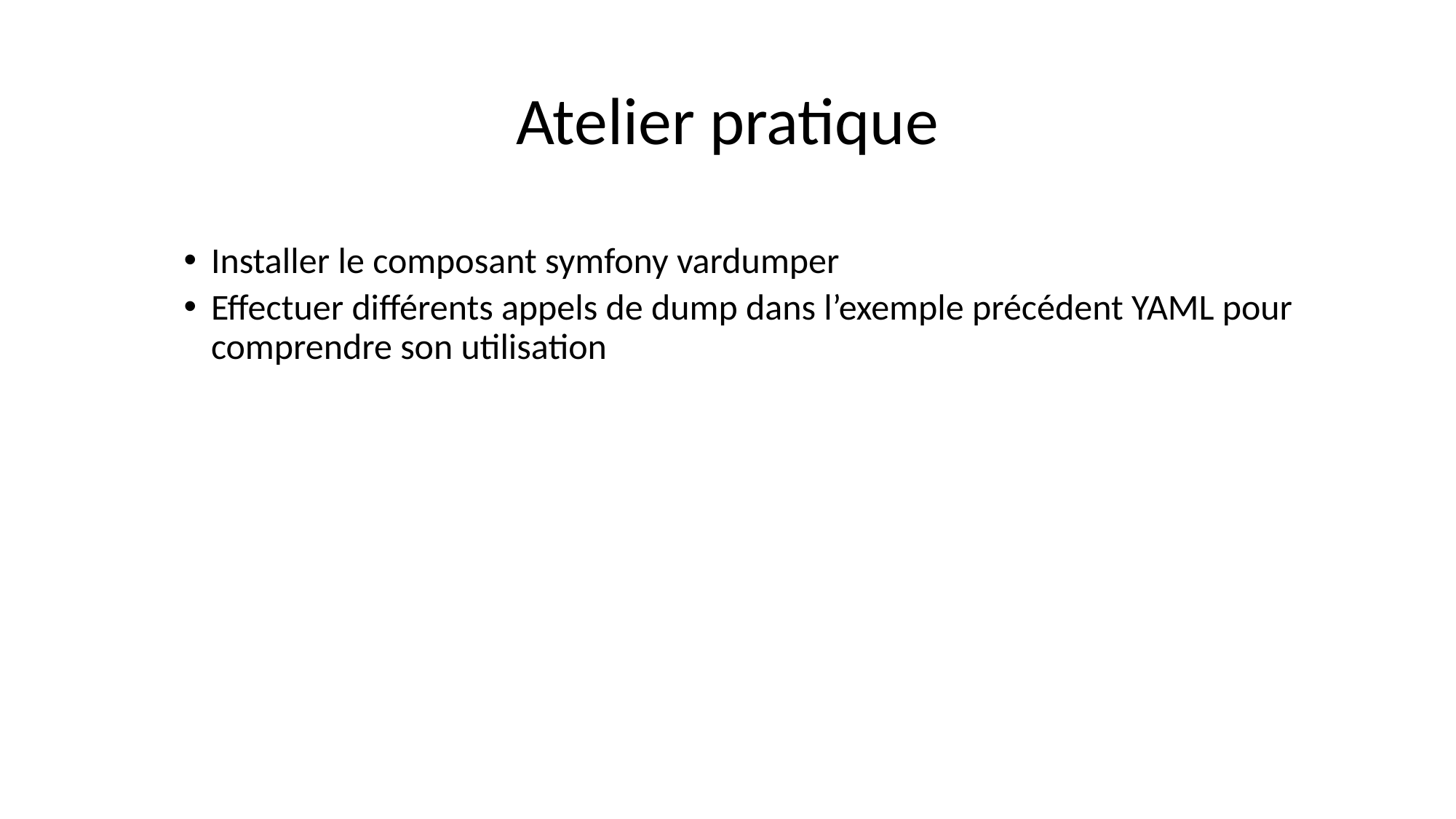

# Atelier pratique
Installer le composant symfony vardumper
Effectuer différents appels de dump dans l’exemple précédent YAML pour comprendre son utilisation